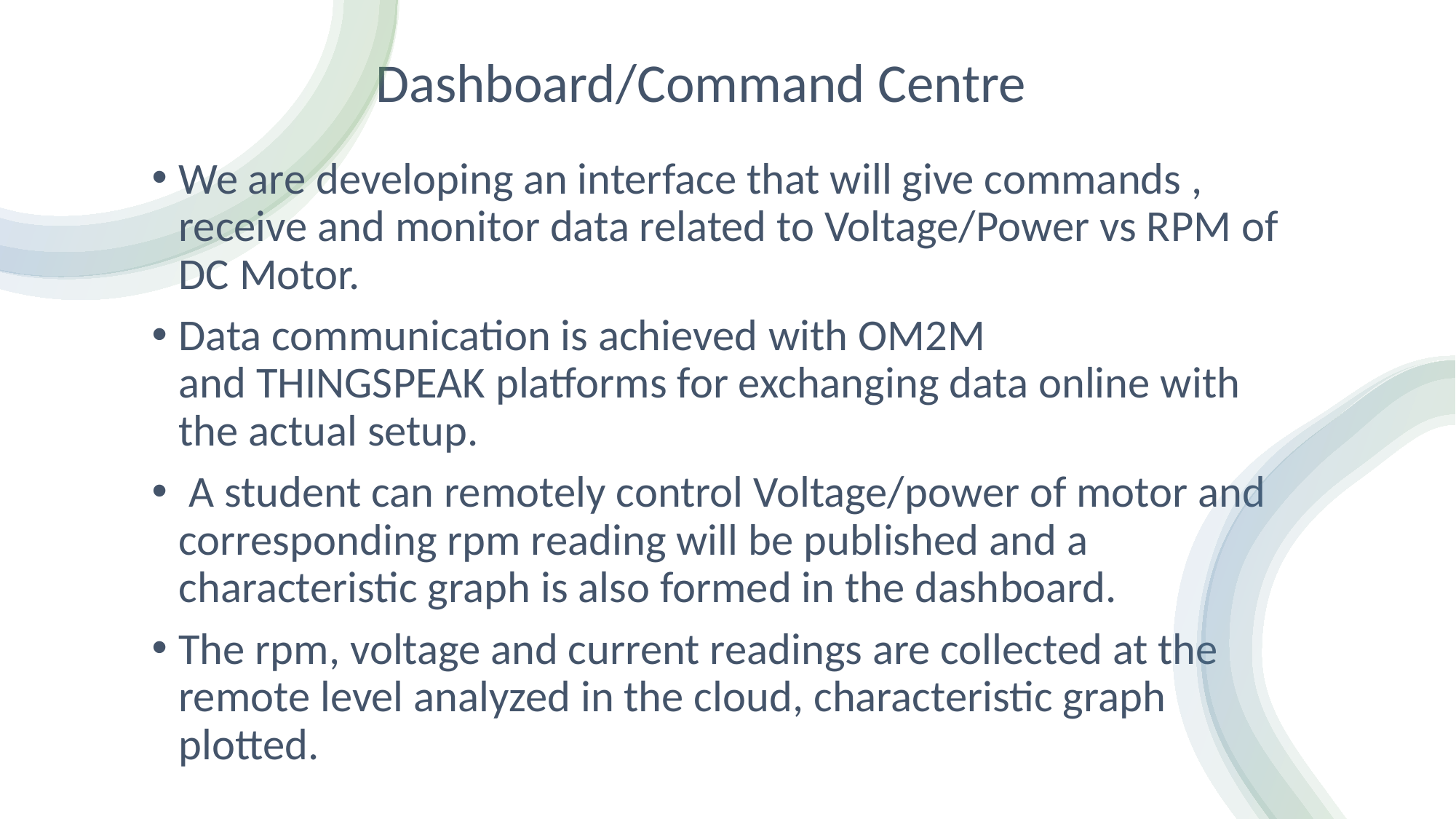

# Dashboard/Command Centre
We are developing an interface that will give commands , receive and monitor data related to Voltage/Power vs RPM of DC Motor.
Data communication is achieved with OM2M and THINGSPEAK platforms for exchanging data online with the actual setup.
 A student can remotely control Voltage/power of motor and corresponding rpm reading will be published and a characteristic graph is also formed in the dashboard.
The rpm, voltage and current readings are collected at the remote level analyzed in the cloud, characteristic graph plotted.